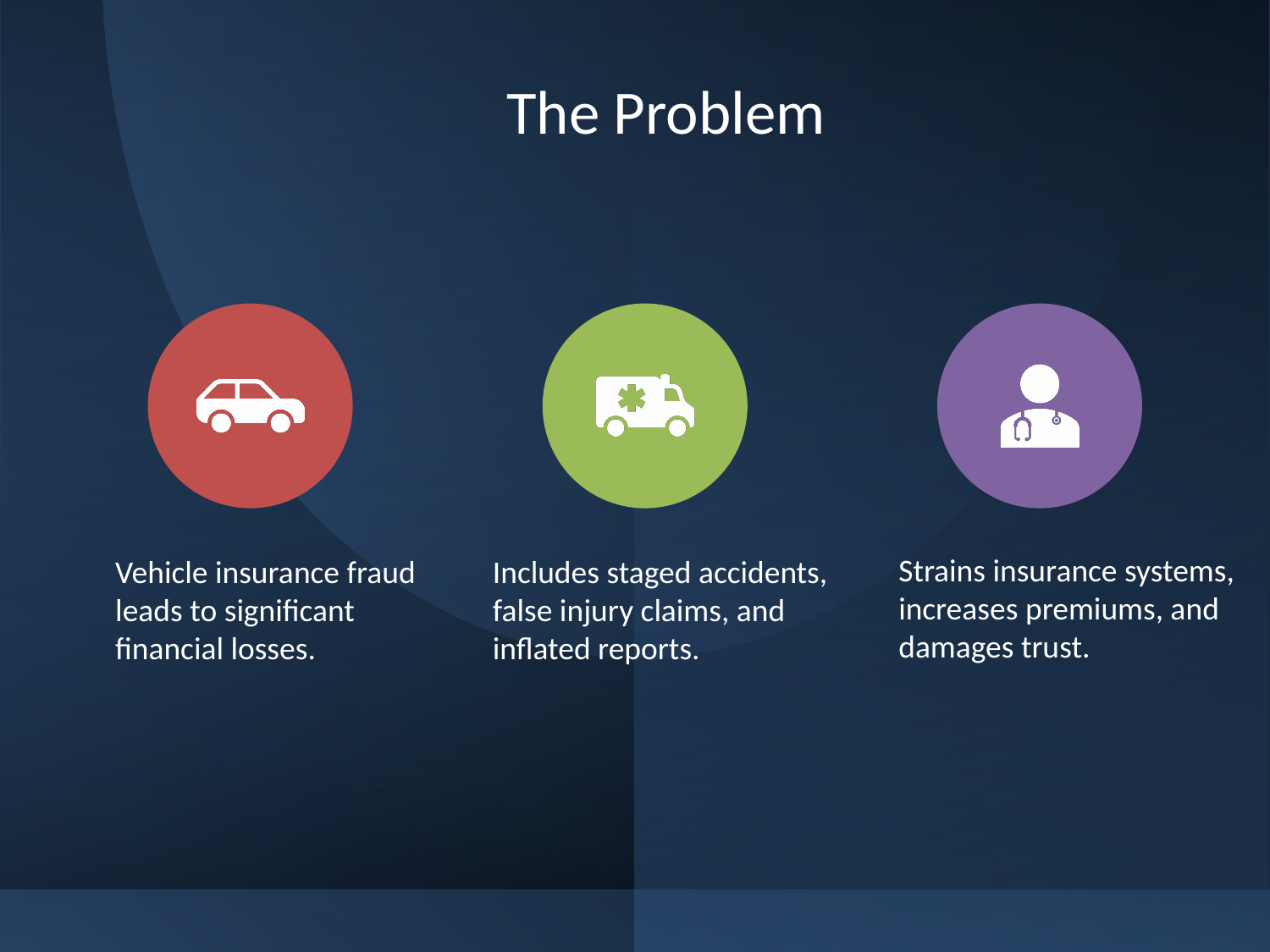

# The Problem

Strains insurance systems, increases premiums, and damages trust.

Vehicle insurance fraud leads to significant financial losses.

Includes staged accidents, false injury claims, and inflated reports.